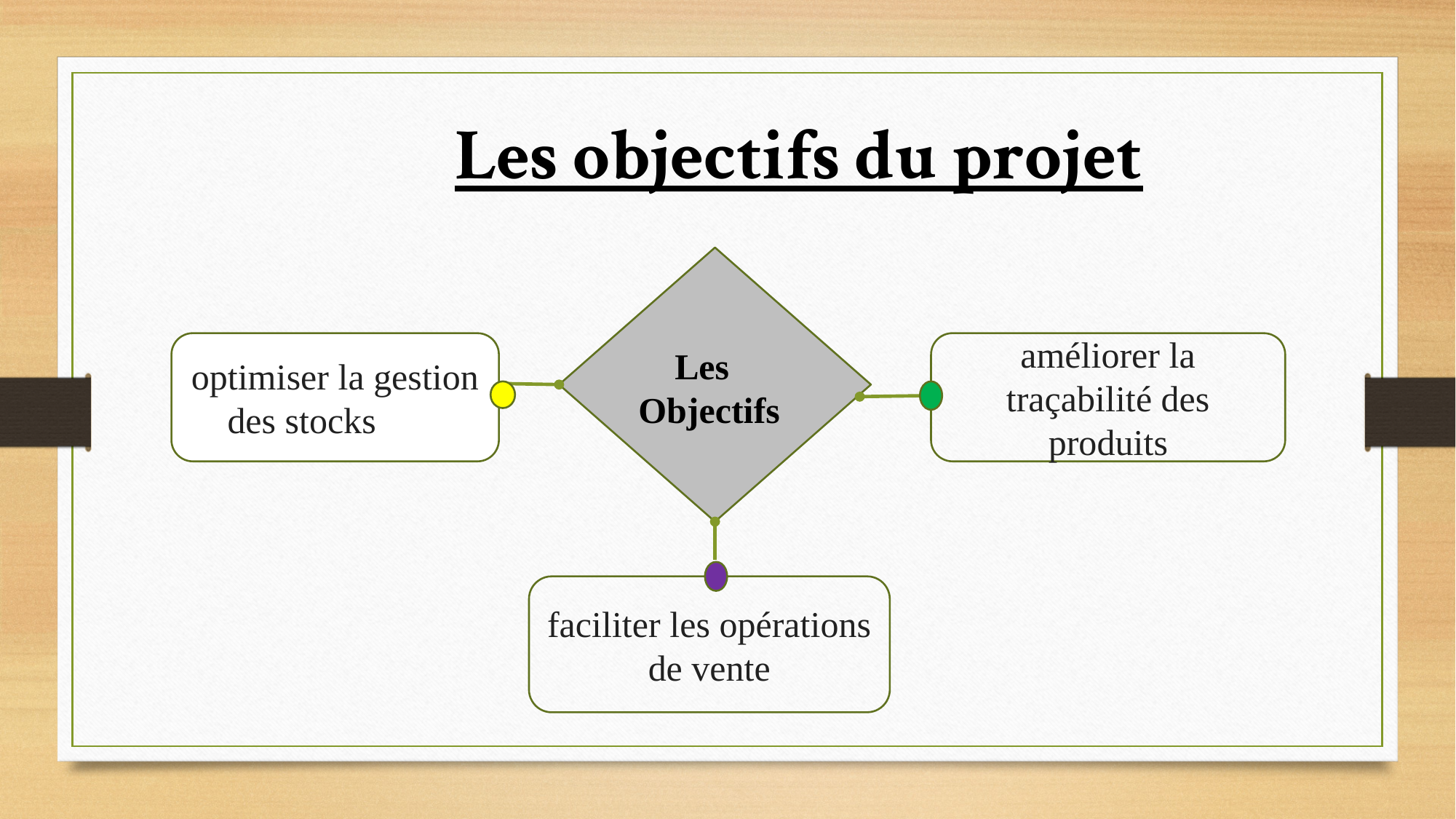

Les objectifs du projet

optimiser la gestion des stocks des
améliorer la traçabilité des produits
    Les Objectifs

faciliter les opérations de vente